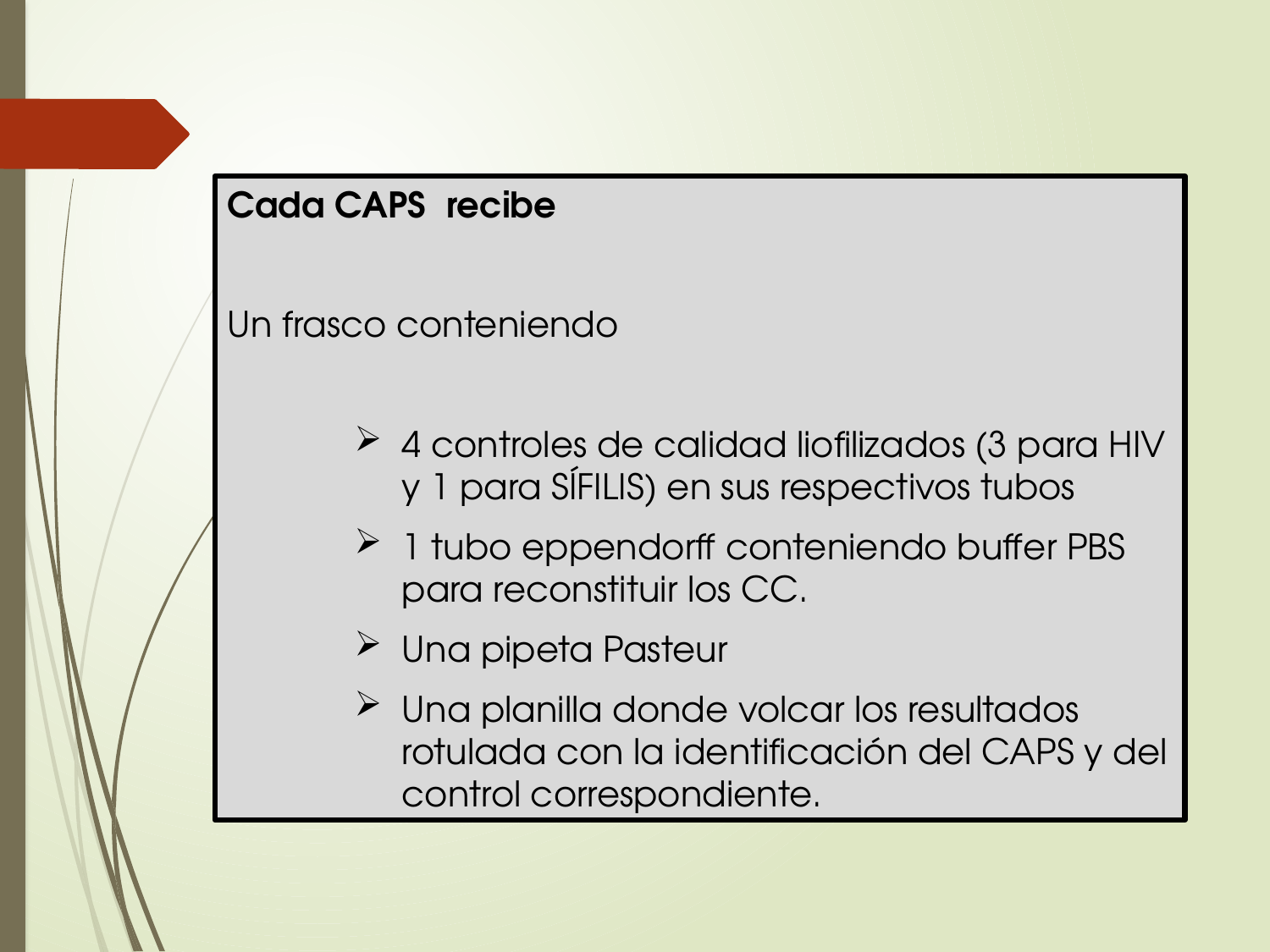

Cada CAPS  recibe

Un frasco conteniendo

4 controles de calidad liofilizados (3 para HIV y 1 para SÍFILIS) en sus respectivos tubos
1 tubo eppendorff conteniendo buffer PBS para reconstituir los CC.
Una pipeta Pasteur
Una planilla donde volcar los resultados rotulada con la identificación del CAPS y del control correspondiente.